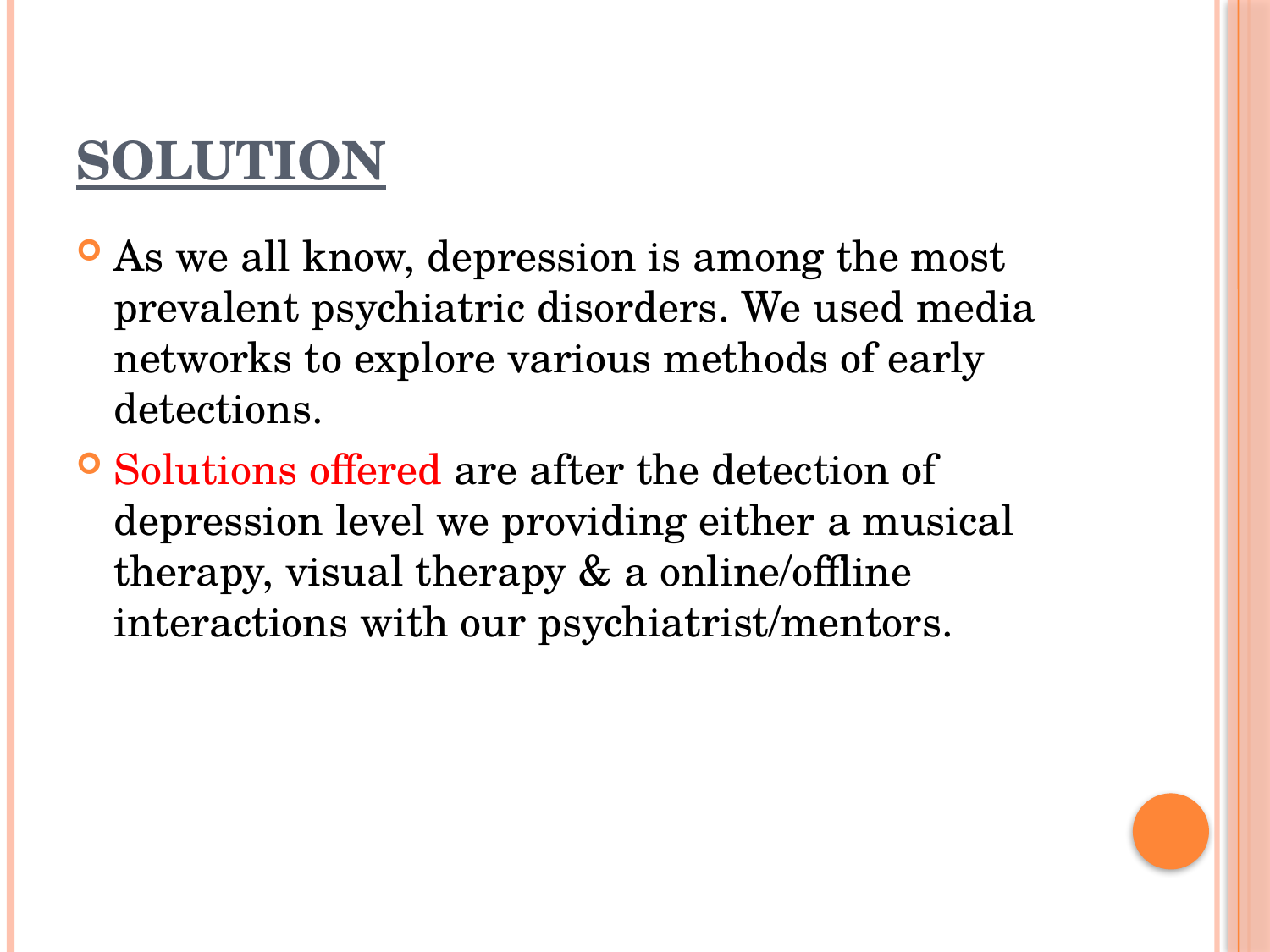

# SOLUTION
As we all know, depression is among the most prevalent psychiatric disorders. We used media networks to explore various methods of early detections.
Solutions offered are after the detection of depression level we providing either a musical therapy, visual therapy & a online/offline interactions with our psychiatrist/mentors.